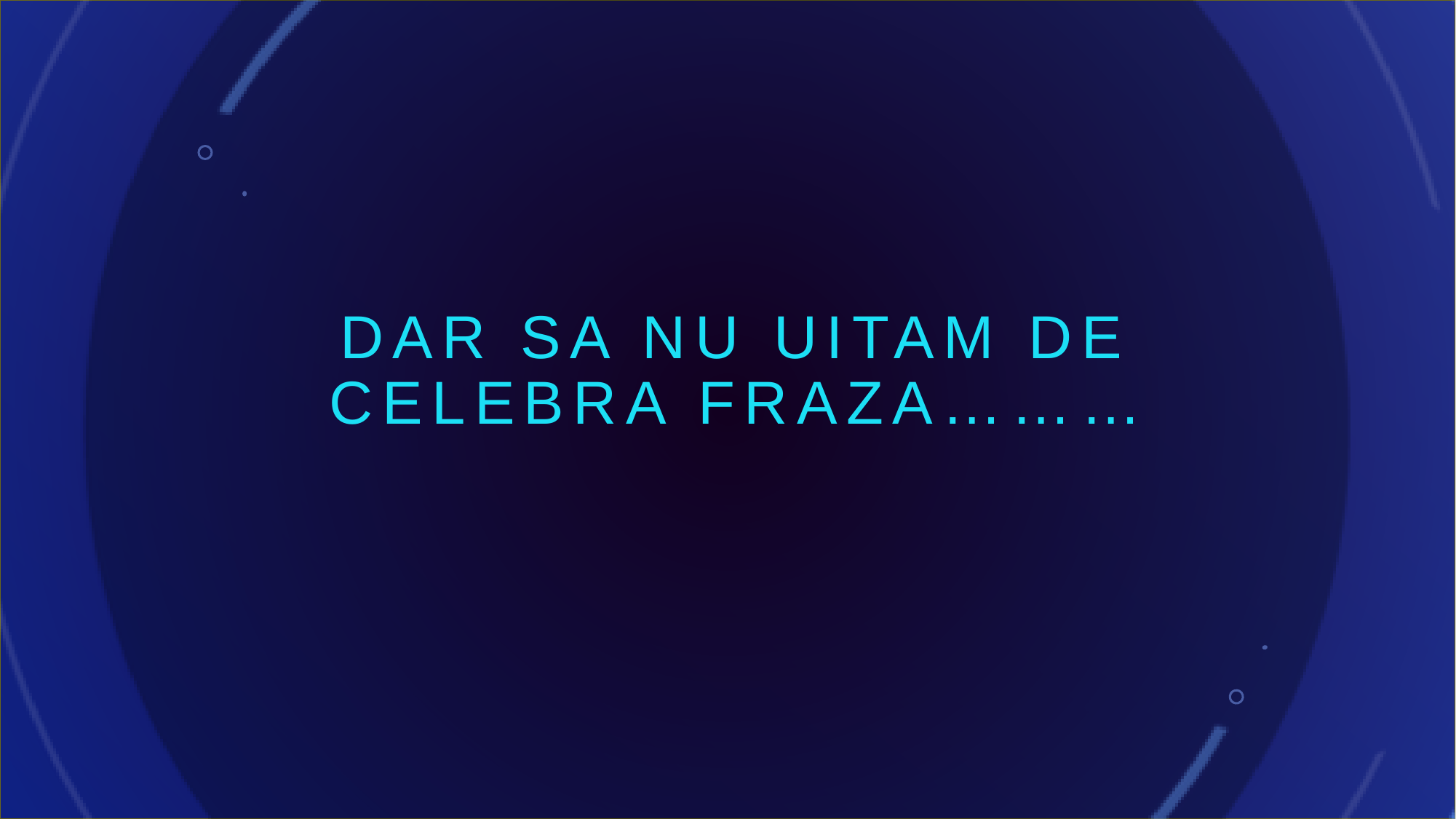

# Dar sa nu uitam de celebra fraza………